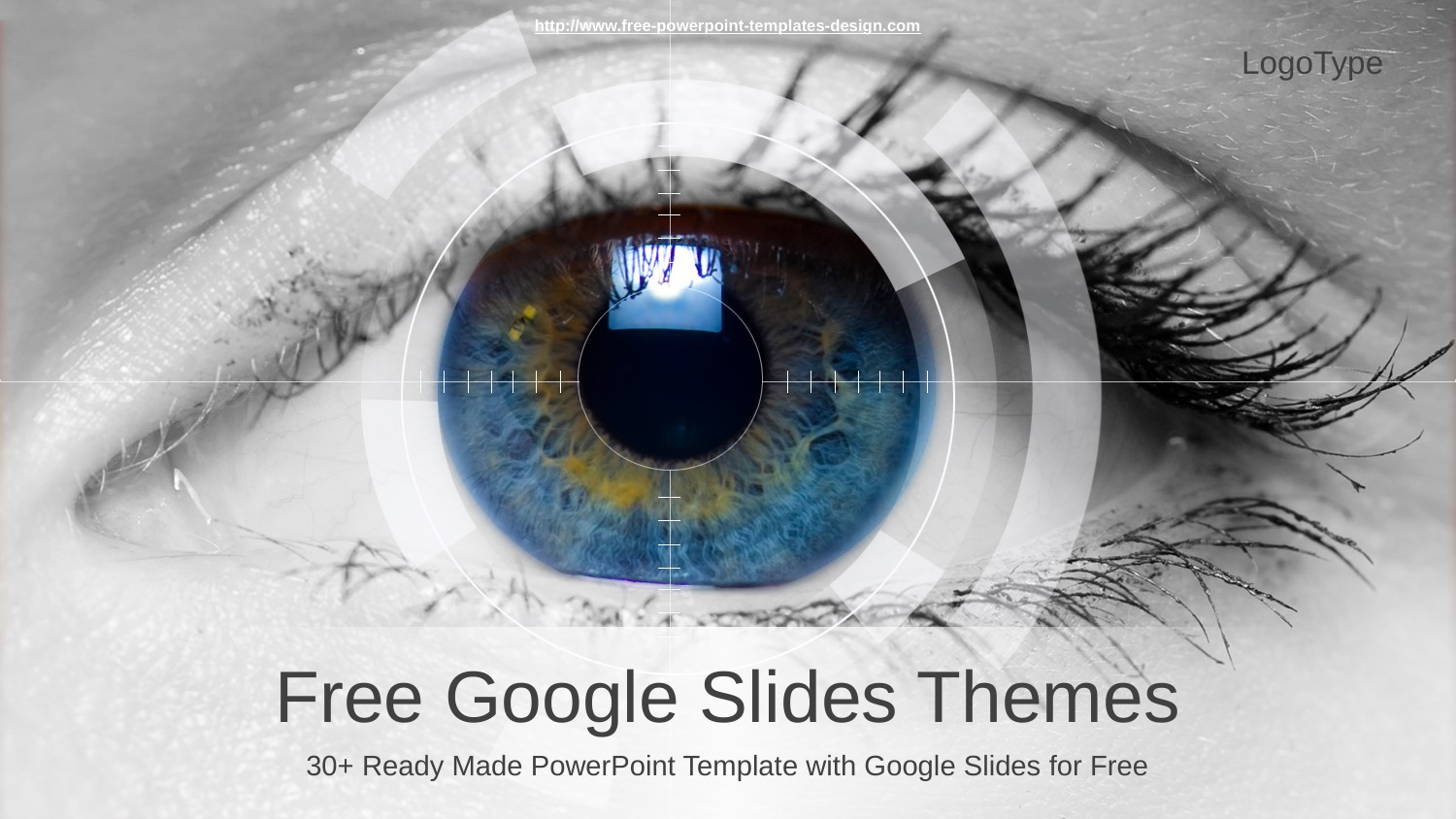

http://www.free-powerpoint-templates-design.com
LogoType
Free Google Slides Themes
30+ Ready Made PowerPoint Template with Google Slides for Free